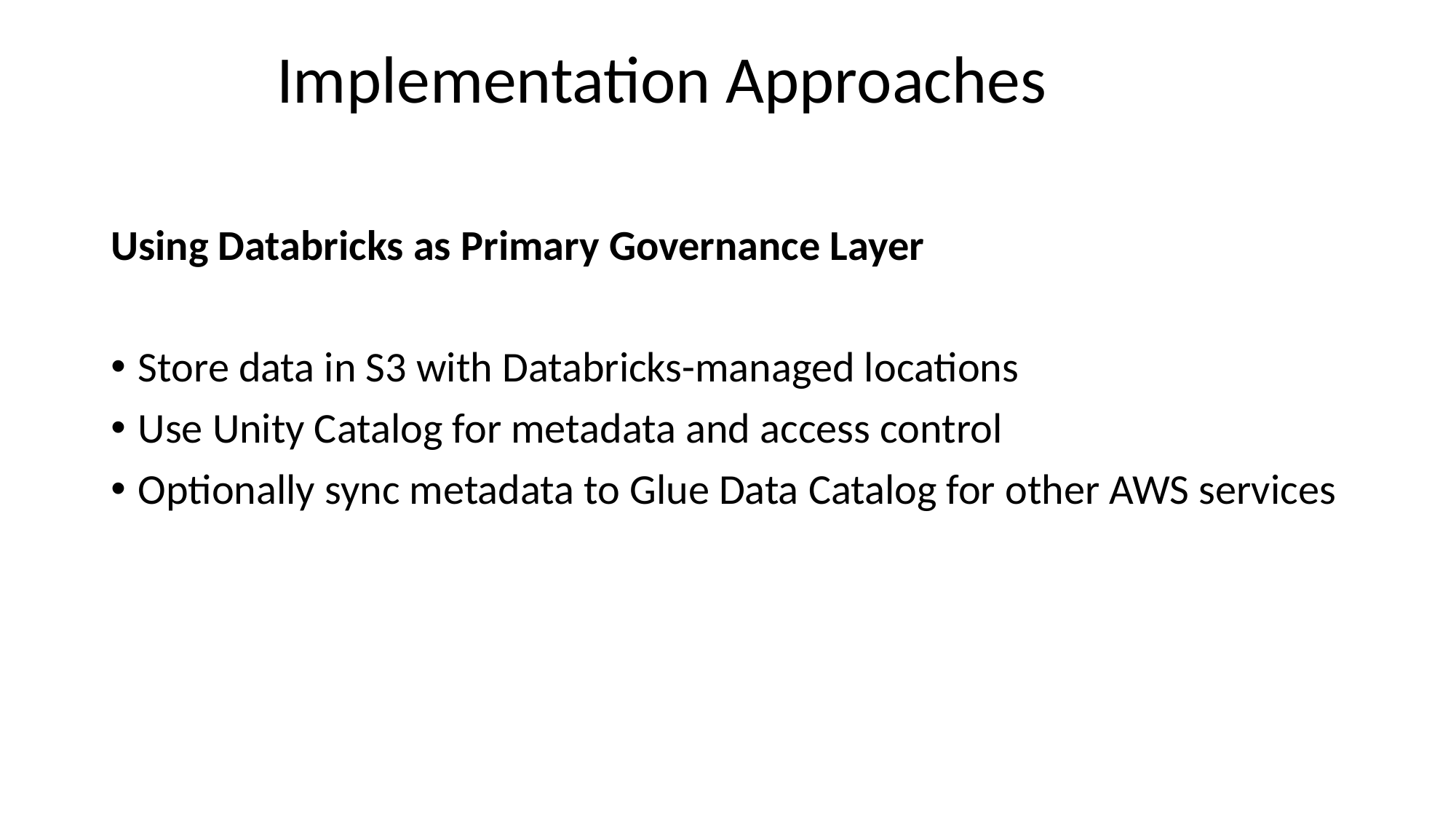

# Implementation Approaches
Using Databricks as Primary Governance Layer

Store data in S3 with Databricks-managed locations
Use Unity Catalog for metadata and access control
Optionally sync metadata to Glue Data Catalog for other AWS services